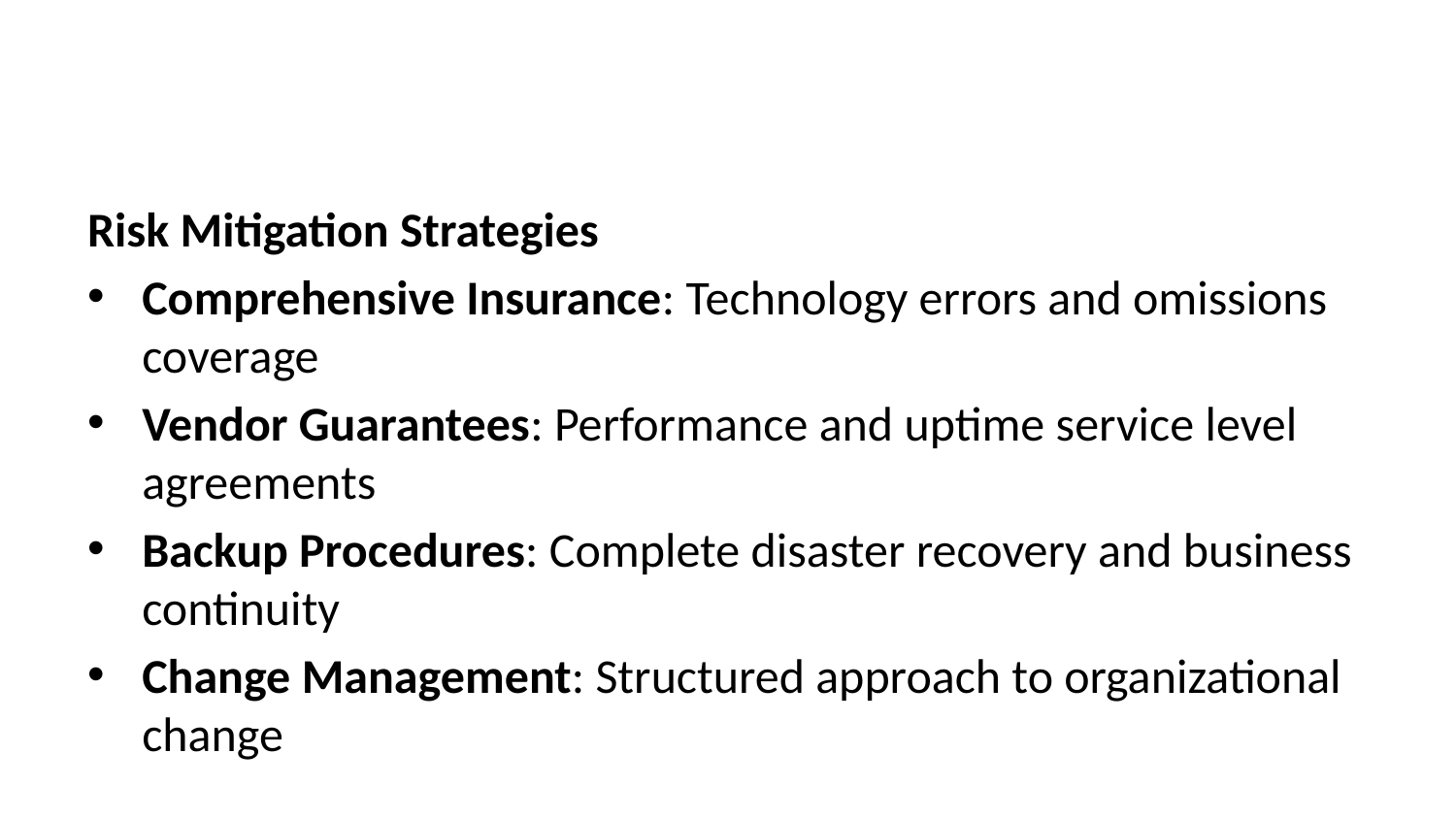

Risk Mitigation Strategies
Comprehensive Insurance: Technology errors and omissions coverage
Vendor Guarantees: Performance and uptime service level agreements
Backup Procedures: Complete disaster recovery and business continuity
Change Management: Structured approach to organizational change